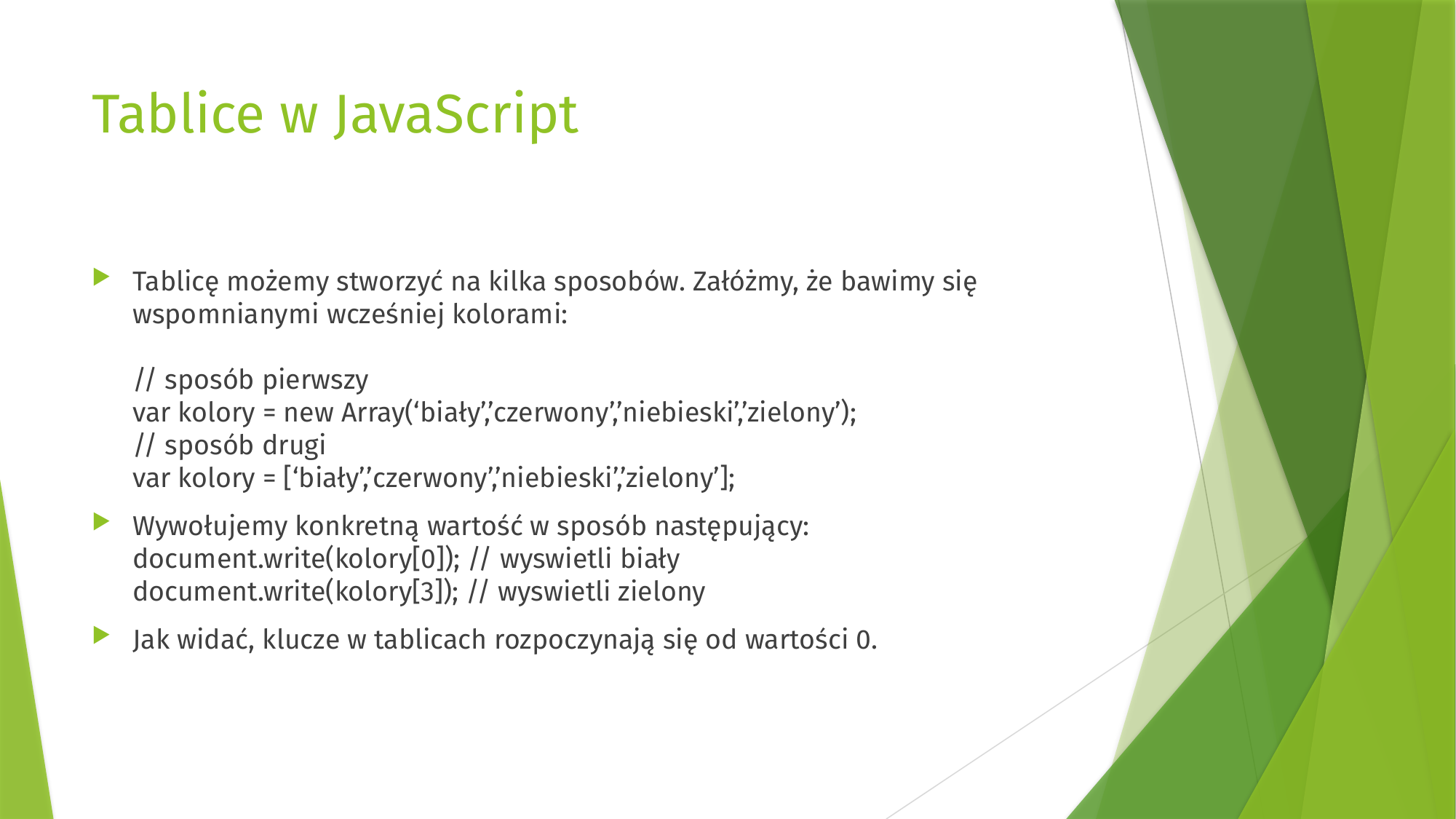

# Tablice w JavaScript
Tablicę możemy stworzyć na kilka sposobów. Załóżmy, że bawimy się wspomnianymi wcześniej kolorami:
// sposób pierwszy
var kolory = new Array(‘biały’,’czerwony’,’niebieski’,’zielony’);
// sposób drugi
var kolory = [‘biały’,’czerwony’,’niebieski’,’zielony’];
Wywołujemy konkretną wartość w sposób następujący:
document.write(kolory[0]); // wyswietli biały
document.write(kolory[3]); // wyswietli zielony
Jak widać, klucze w tablicach rozpoczynają się od wartości 0.